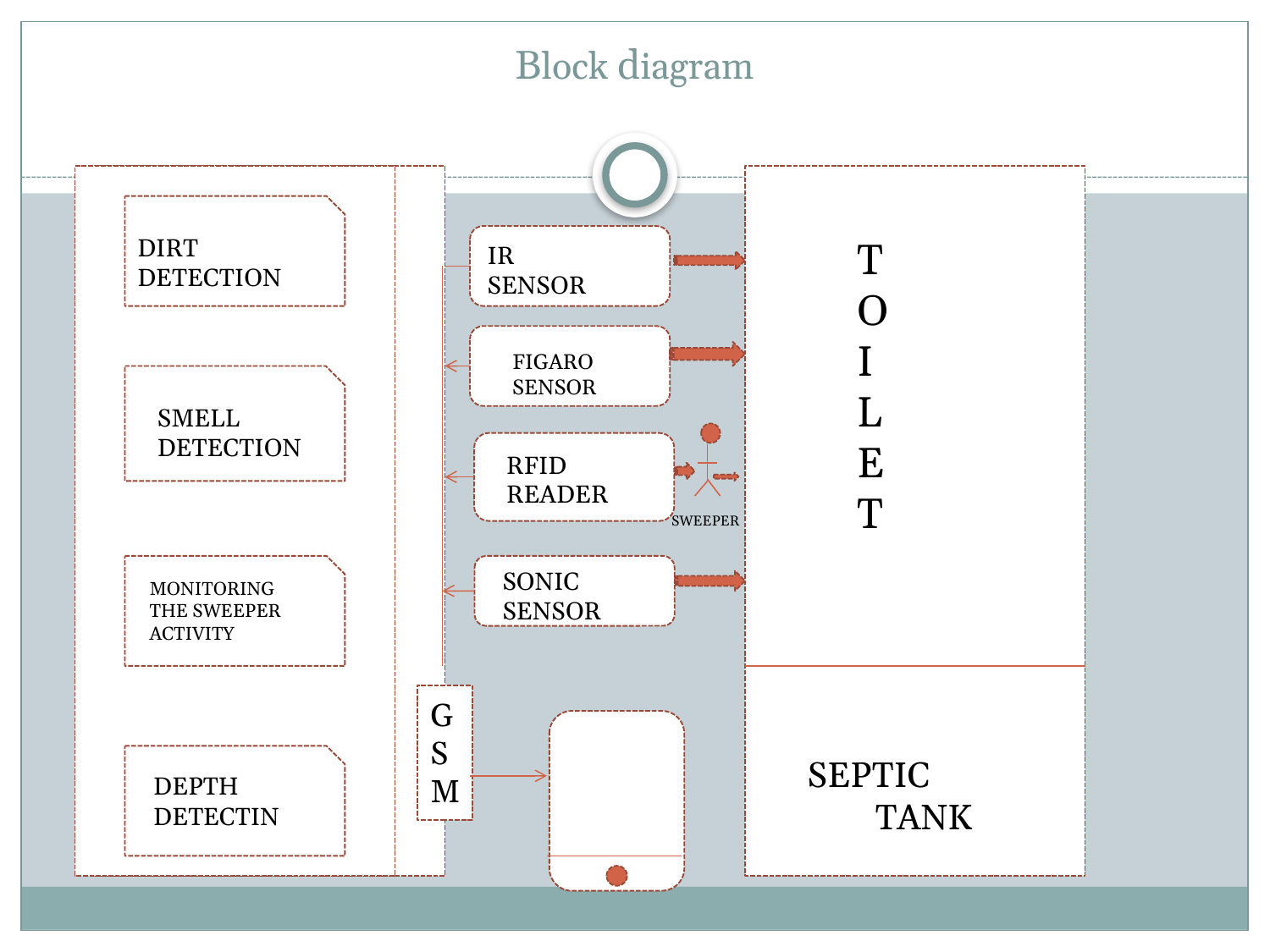

# Block diagram

DIRT
DETECTION

T
O
I
L
E
T
IR
SENSOR

FIGARO
SENSOR

SMELL
DETECTION

RFID
READER

SWEEPER

SONIC
SENSOR
MONITORING THE SWEEPER ACTIVITY

S
M
G
S
M

SEPTIC
        TANK
DEPTH
DETECTIN